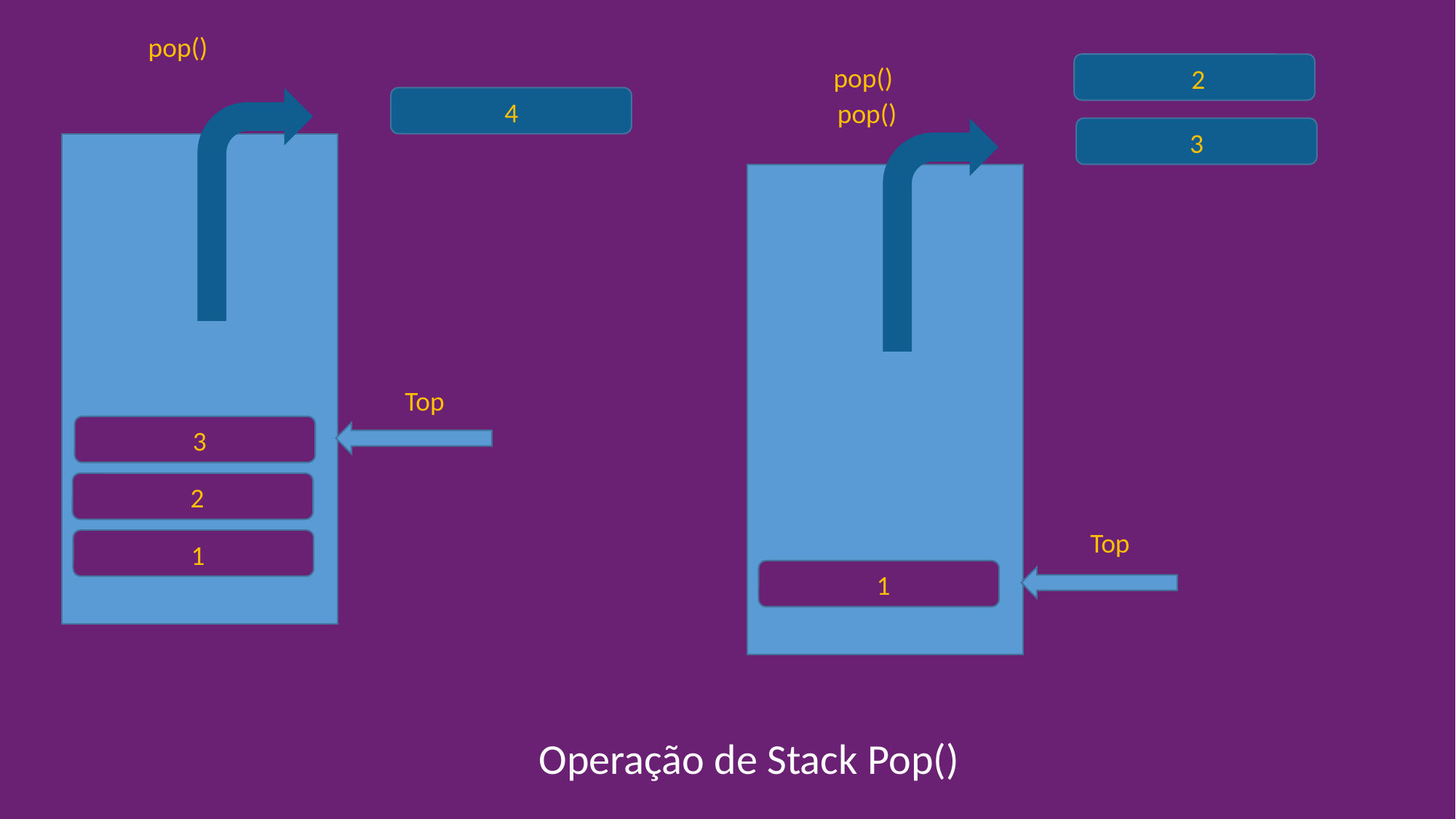

pop()

pop()
2

4
pop()

3

Top

3

2
Top

1

1

Operação de Stack Pop()